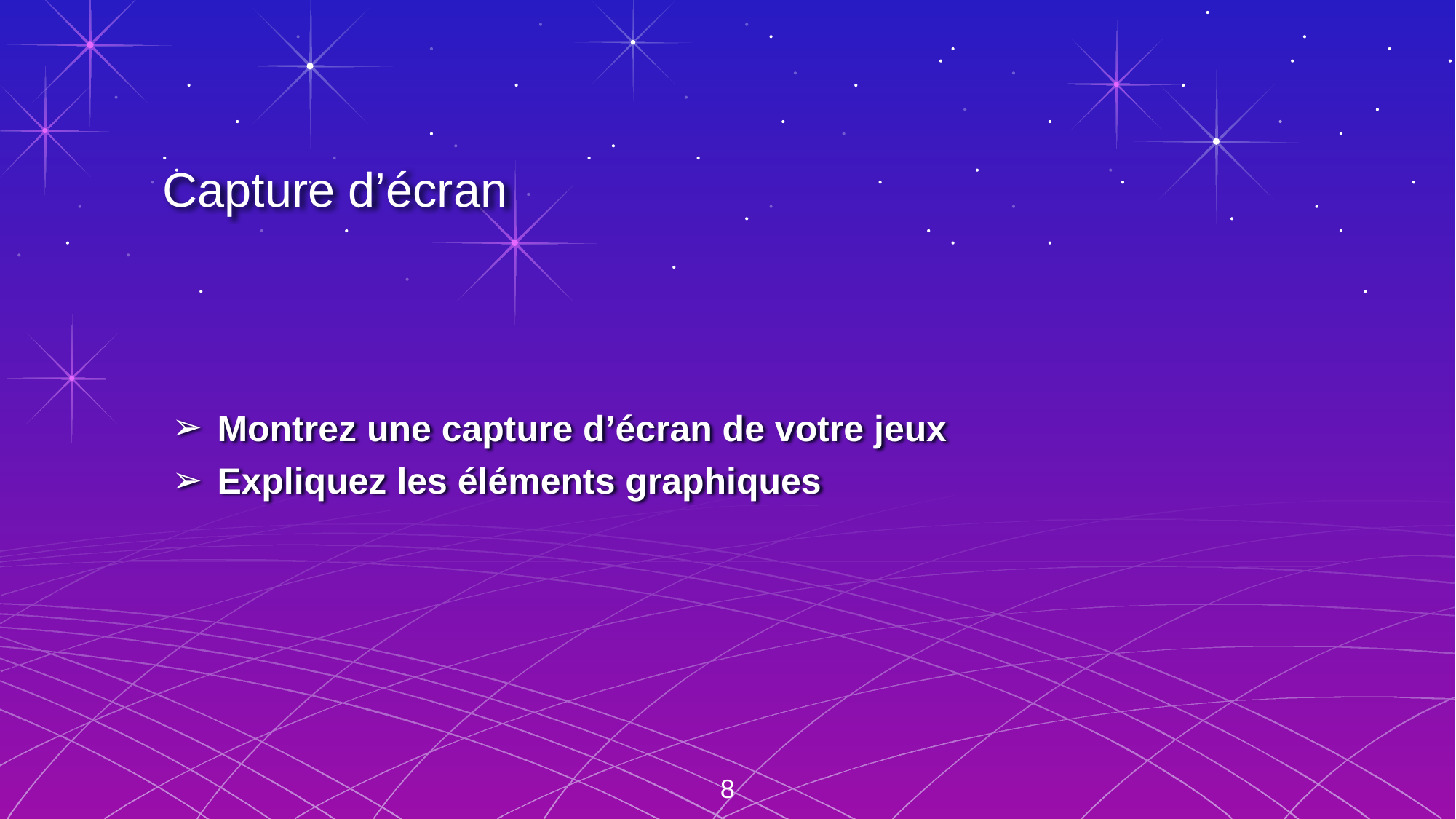

18/06/2021
nom des élèves - nom du jeu
# Capture d’écran
Montrez une capture d’écran de votre jeux
Expliquez les éléments graphiques
8